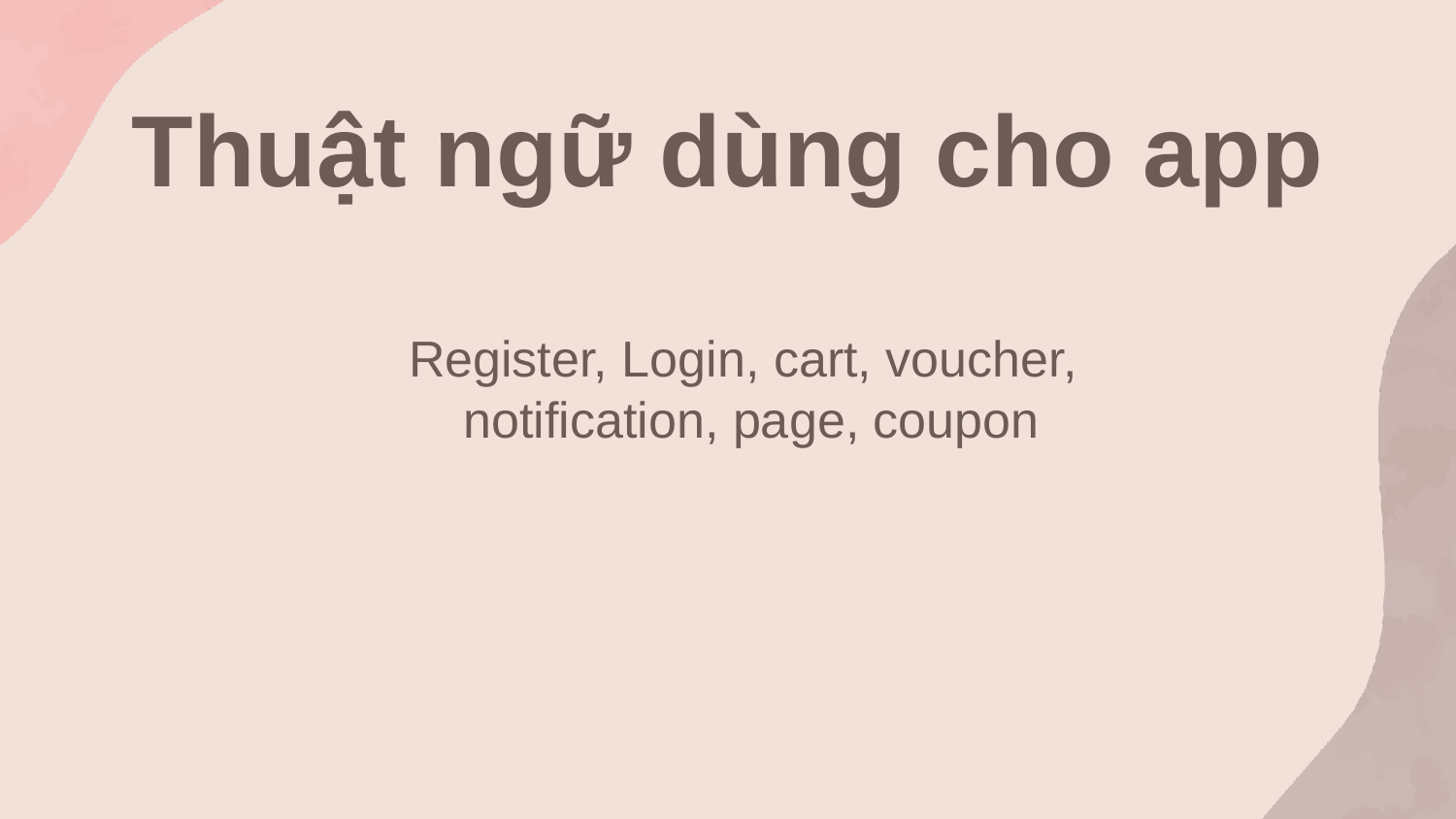

# Thuật ngữ dùng cho app
Register, Login, cart, voucher, notification, page, coupon